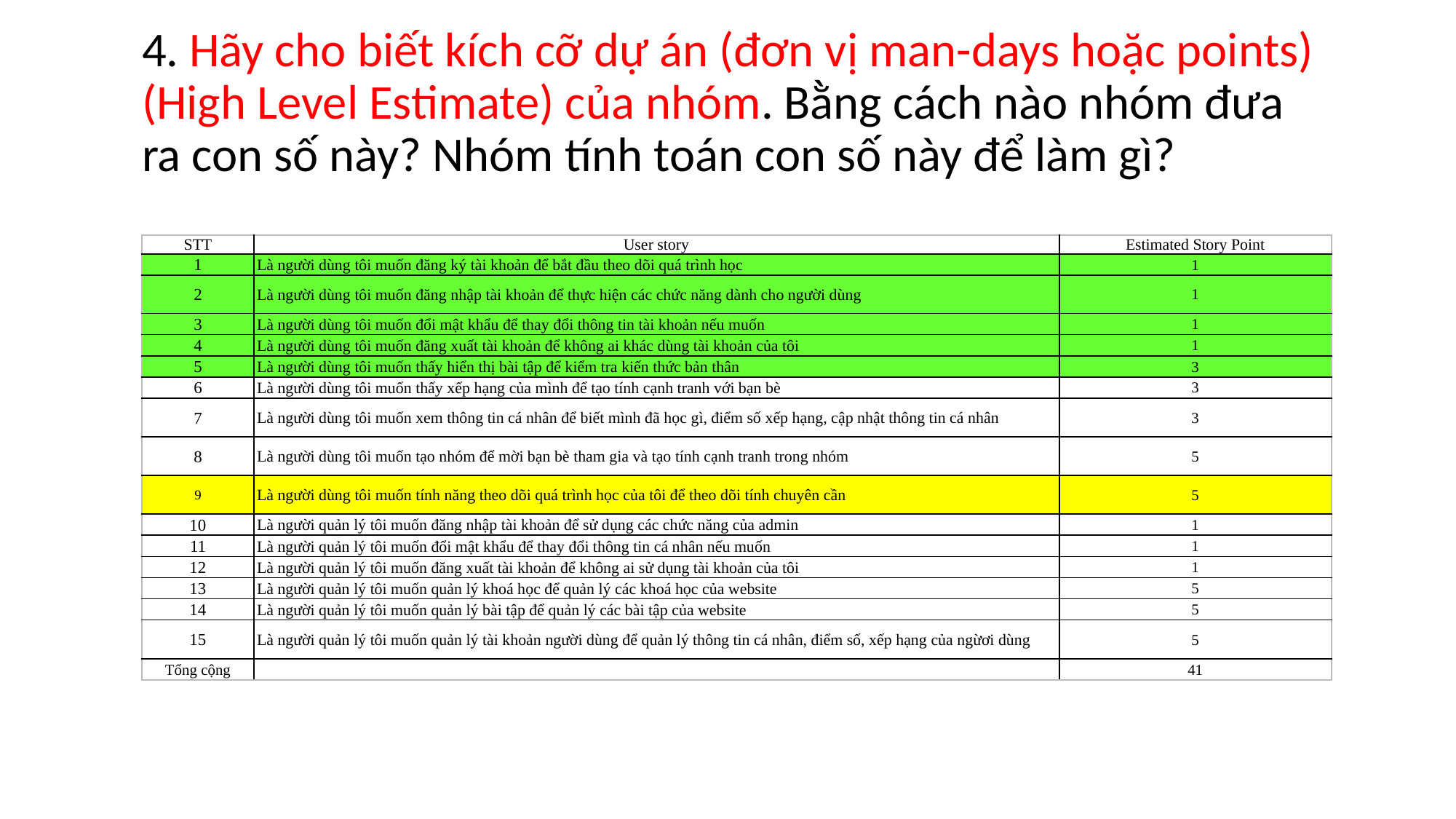

# 4. Hãy cho biết kích cỡ dự án (đơn vị man-days hoặc points) (High Level Estimate) của nhóm. Bằng cách nào nhóm đưa ra con số này? Nhóm tính toán con số này để làm gì?
| STT | User story | Estimated Story Point |
| --- | --- | --- |
| 1 | Là người dùng tôi muốn đăng ký tài khoản để bắt đầu theo dõi quá trình học | 1 |
| 2 | Là người dùng tôi muốn đăng nhập tài khoản để thực hiện các chức năng dành cho người dùng | 1 |
| 3 | Là người dùng tôi muốn đổi mật khẩu để thay đổi thông tin tài khoản nếu muốn | 1 |
| 4 | Là người dùng tôi muốn đăng xuất tài khoản để không ai khác dùng tài khoản của tôi | 1 |
| 5 | Là người dùng tôi muốn thấy hiển thị bài tập để kiểm tra kiến thức bản thân | 3 |
| 6 | Là người dùng tôi muốn thấy xếp hạng của mình để tạo tính cạnh tranh với bạn bè | 3 |
| 7 | Là người dùng tôi muốn xem thông tin cá nhân để biết mình đã học gì, điểm số xếp hạng, cập nhật thông tin cá nhân | 3 |
| 8 | Là người dùng tôi muốn tạo nhóm để mời bạn bè tham gia và tạo tính cạnh tranh trong nhóm | 5 |
| 9 | Là người dùng tôi muốn tính năng theo dõi quá trình học của tôi để theo dõi tính chuyên cần | 5 |
| 10 | Là người quản lý tôi muốn đăng nhập tài khoản để sử dụng các chức năng của admin | 1 |
| 11 | Là người quản lý tôi muốn đổi mật khẩu để thay đổi thông tin cá nhân nếu muốn | 1 |
| 12 | Là người quản lý tôi muốn đăng xuất tài khoản để không ai sử dụng tài khoản của tôi | 1 |
| 13 | Là người quản lý tôi muốn quản lý khoá học để quản lý các khoá học của website | 5 |
| 14 | Là người quản lý tôi muốn quản lý bài tập để quản lý các bài tập của website | 5 |
| 15 | Là người quản lý tôi muốn quản lý tài khoản người dùng để quản lý thông tin cá nhân, điểm số, xếp hạng của ngừơi dùng | 5 |
| Tổng cộng |  | 41 |